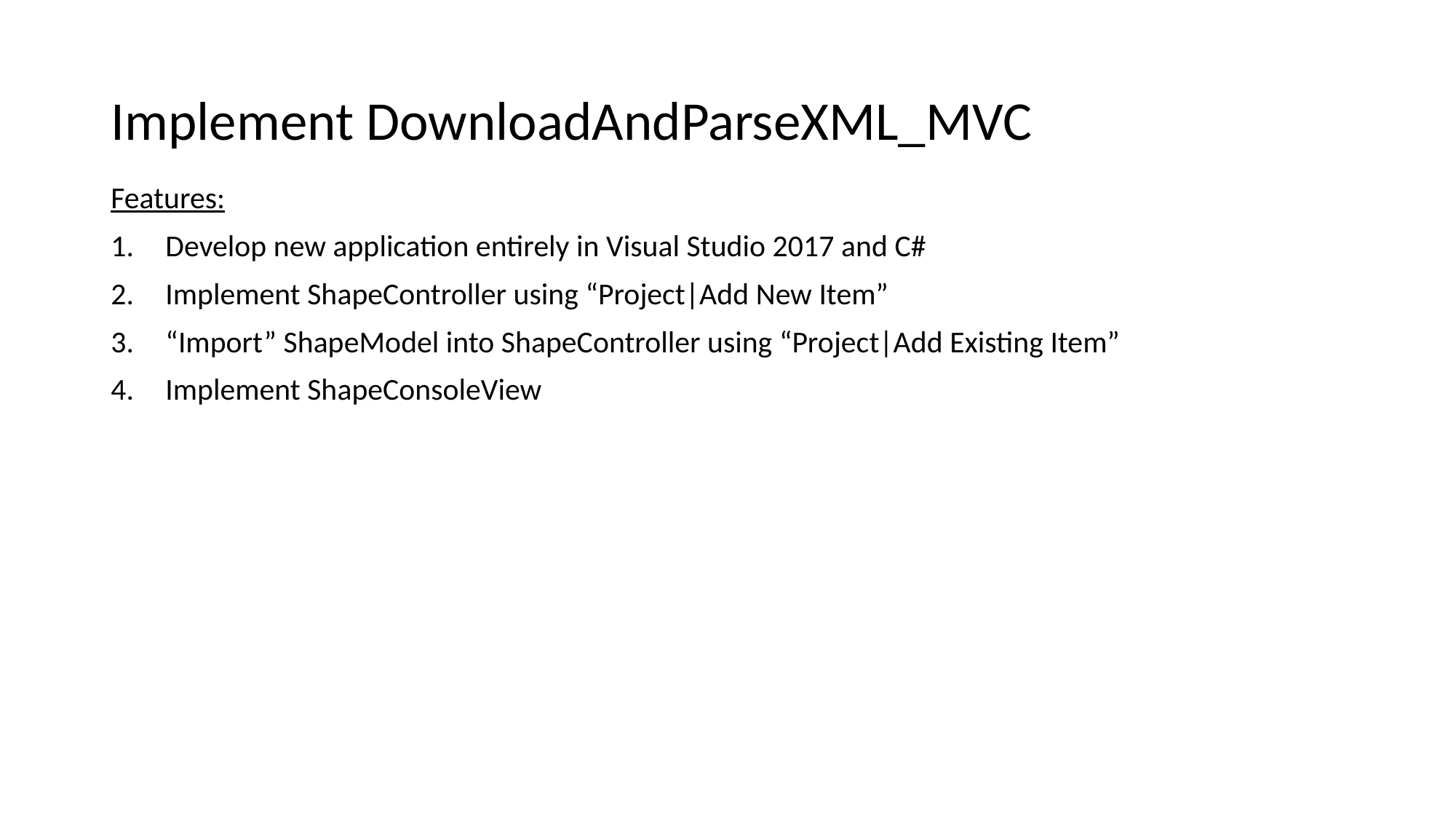

# Implement DownloadAndParseXML_MVC
Features:
Develop new application entirely in Visual Studio 2017 and C#
Implement ShapeController using “Project|Add New Item”
“Import” ShapeModel into ShapeController using “Project|Add Existing Item”
Implement ShapeConsoleView